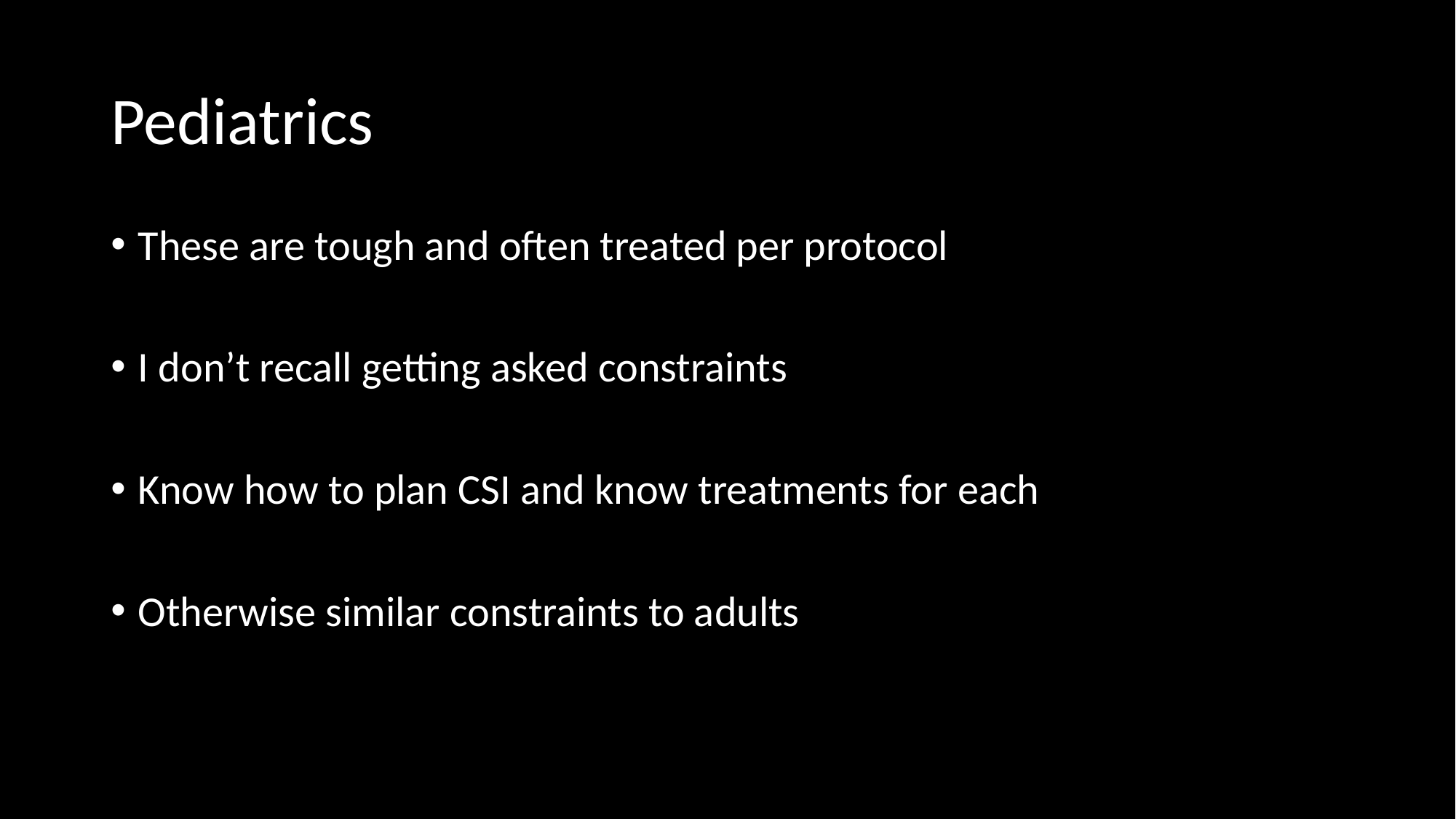

# Pediatrics
These are tough and often treated per protocol

I don’t recall getting asked constraints

Know how to plan CSI and know treatments for each

Otherwise similar constraints to adults